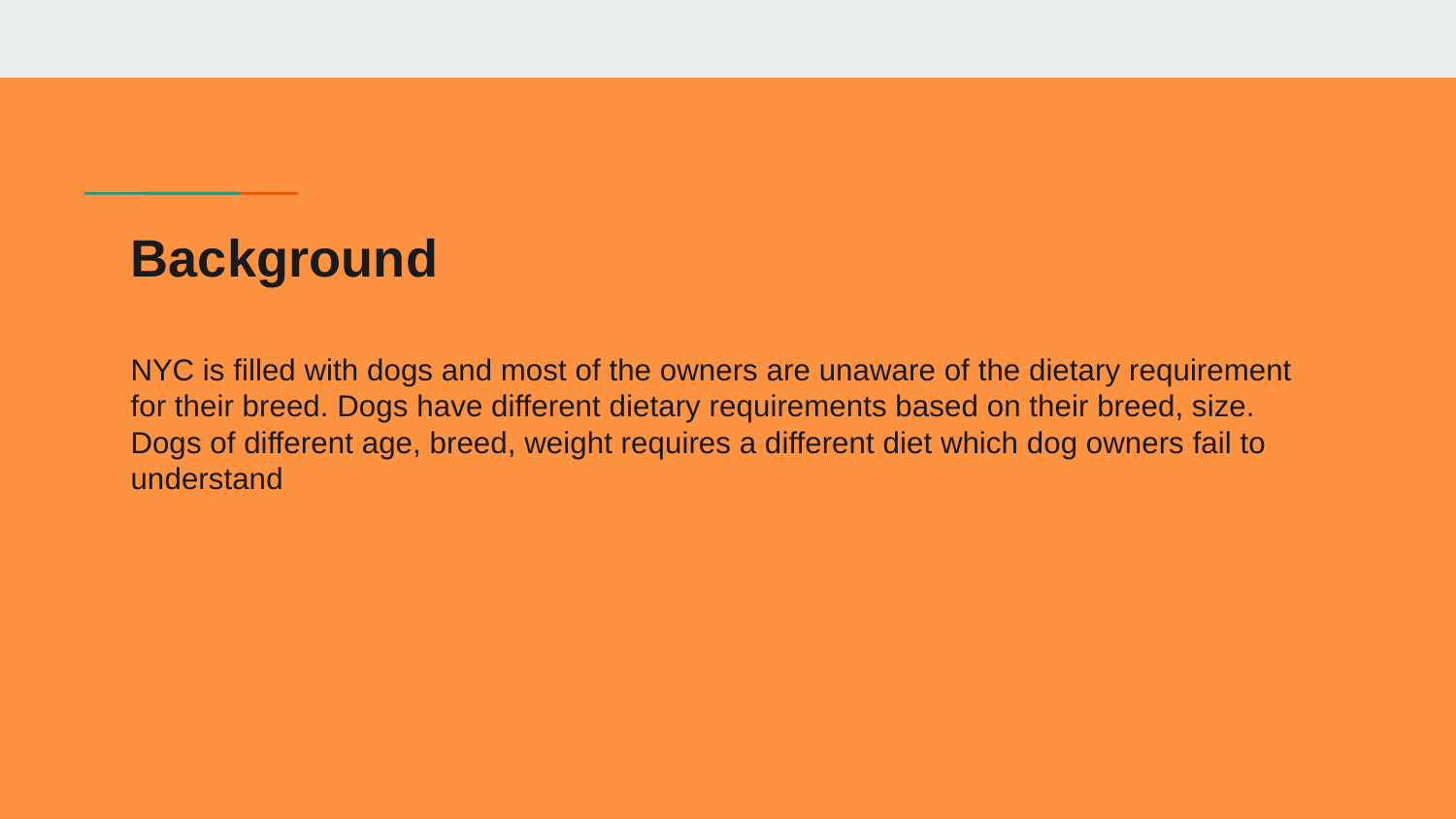

# Background

NYC is filled with dogs and most of the owners are unaware of the dietary requirement for their breed. Dogs have different dietary requirements based on their breed, size. Dogs of different age, breed, weight requires a different diet which dog owners fail to understand